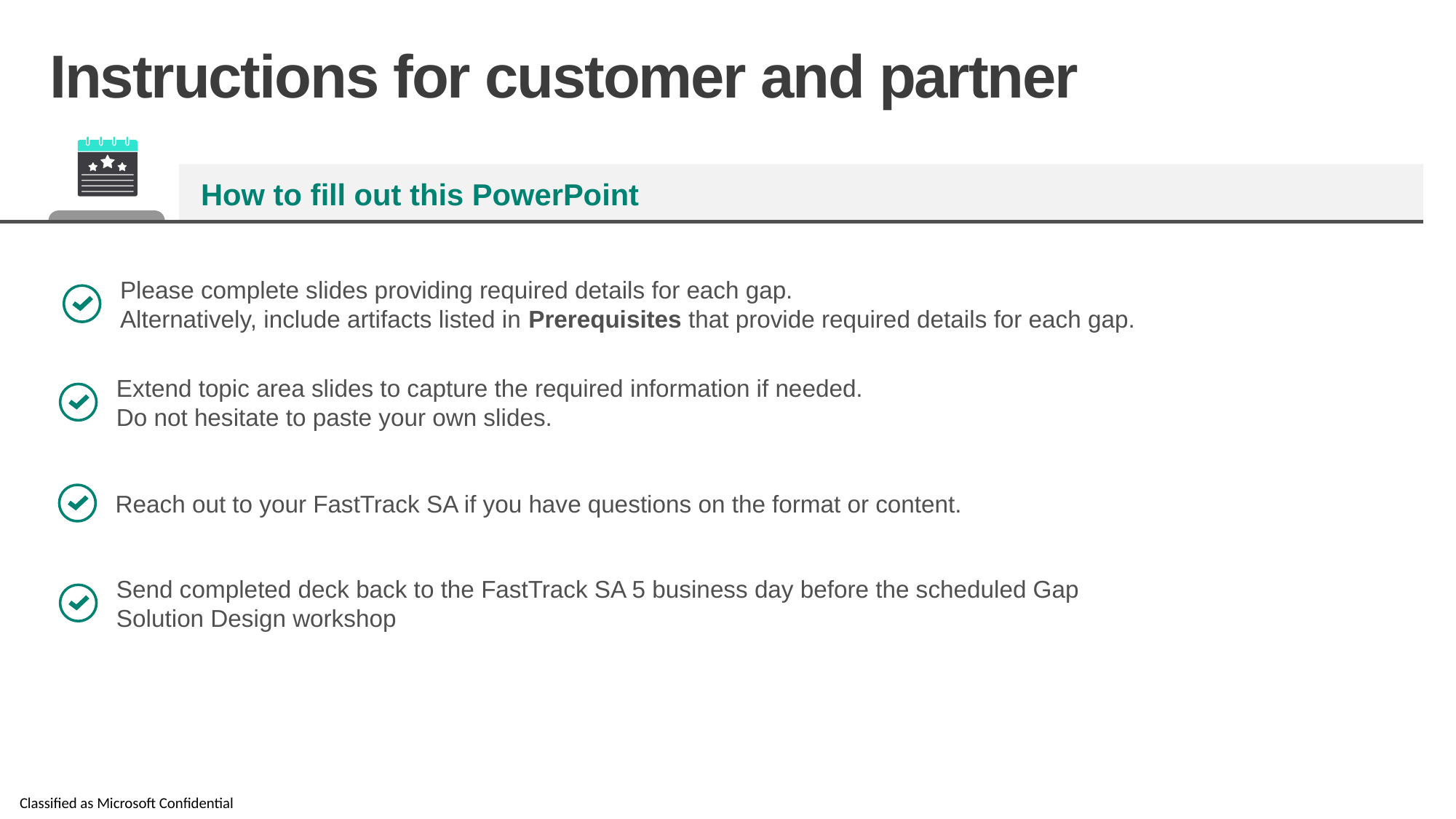

# Instructions for customer and partner

How to fill out this PowerPoint

Please complete slides providing required details for each gap.
Alternatively, include artifacts listed in Prerequisites that provide required details for each gap.

Extend topic area slides to capture the required information if needed.
Do not hesitate to paste your own slides.

Reach out to your FastTrack SA if you have questions on the format or content.

Send completed deck back to the FastTrack SA 5 business day before the scheduled Gap Solution Design workshop